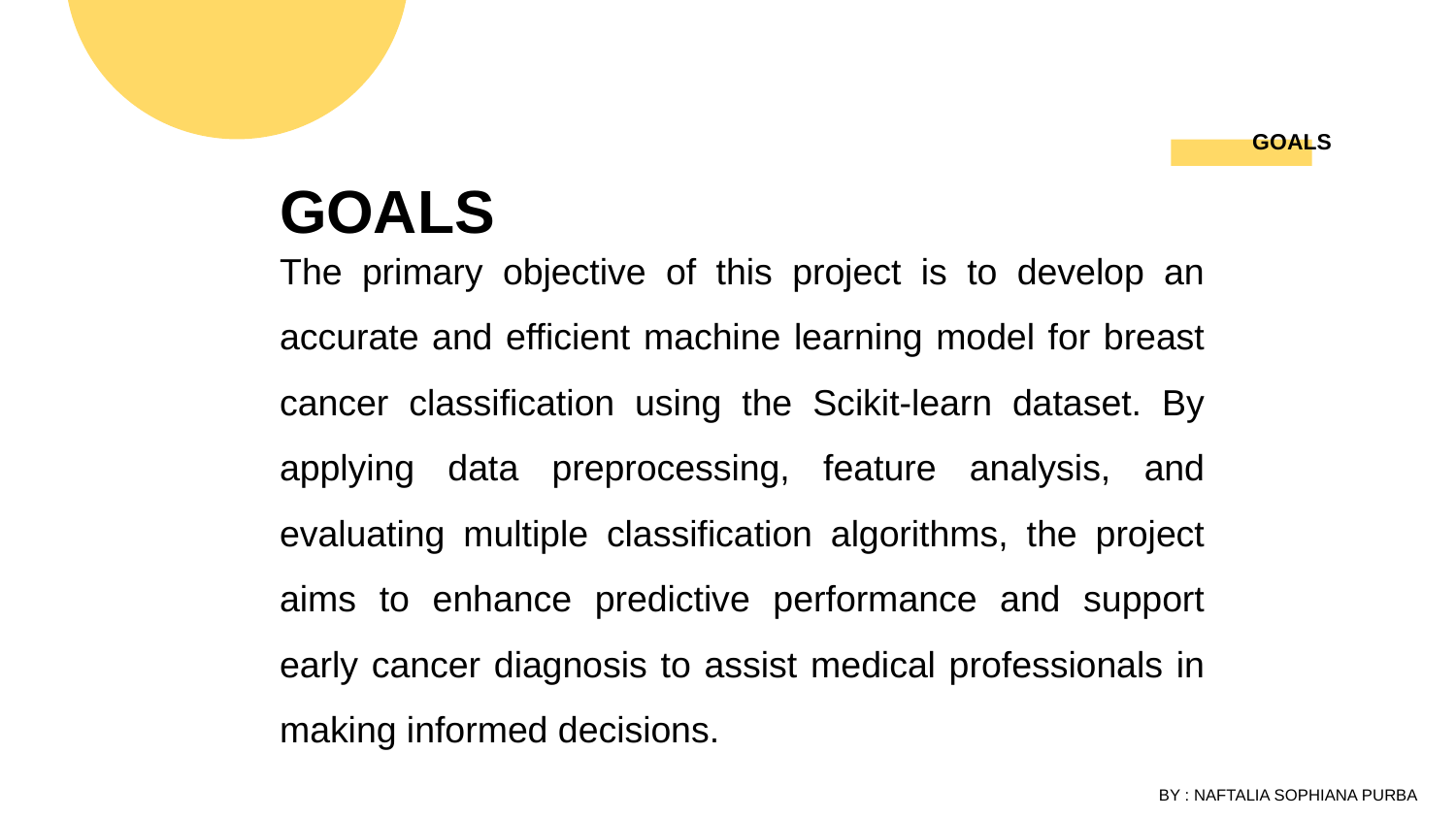

GOALS
GOALS

The primary objective of this project is to develop an accurate and efficient machine learning model for breast cancer classification using the Scikit-learn dataset. By applying data preprocessing, feature analysis, and evaluating multiple classification algorithms, the project aims to enhance predictive performance and support early cancer diagnosis to assist medical professionals in making informed decisions.
BY : NAFTALIA SOPHIANA PURBA